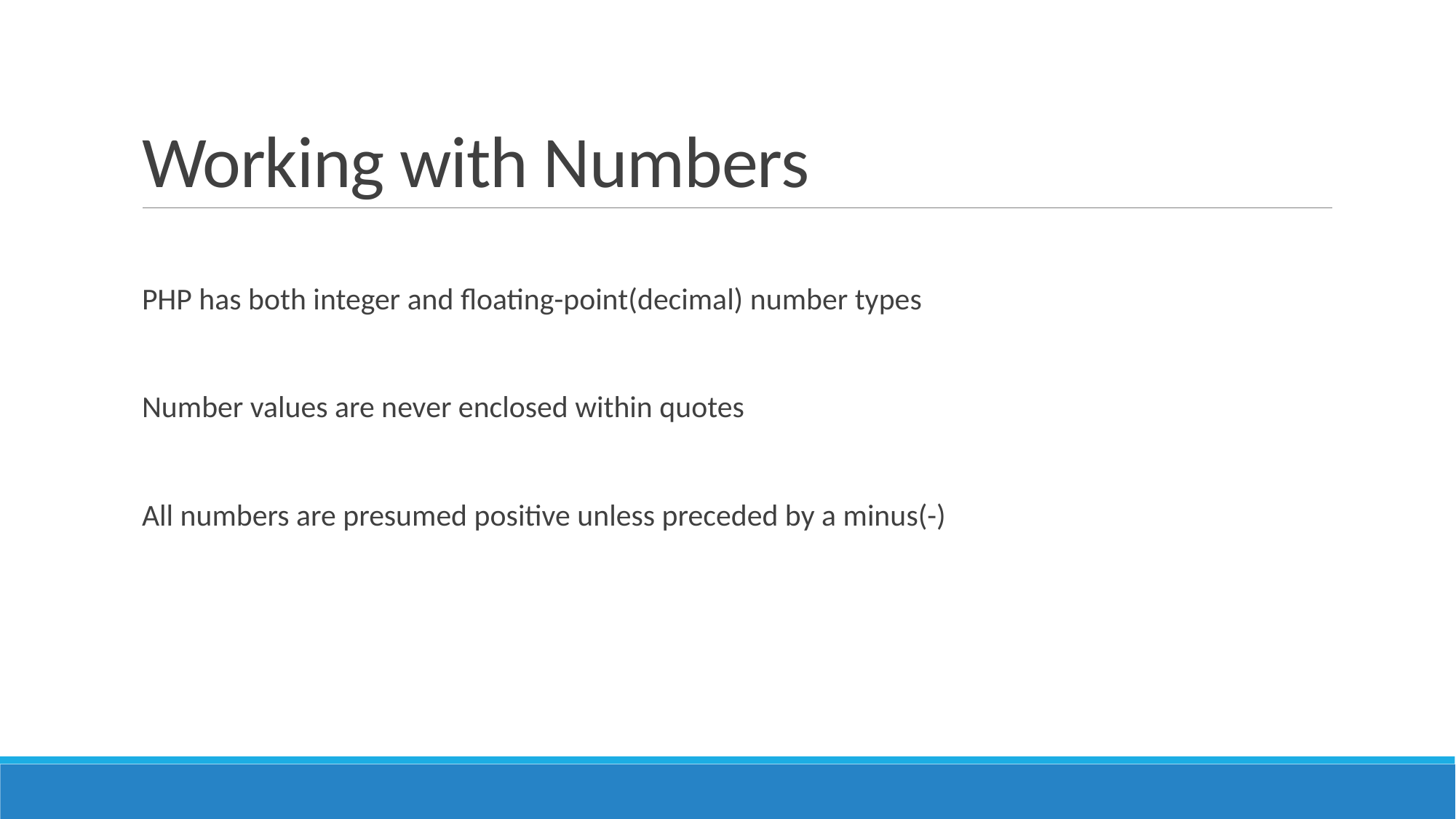

# Working with Numbers

PHP has both integer and floating-point(decimal) number types

Number values are never enclosed within quotes

All numbers are presumed positive unless preceded by a minus(-)